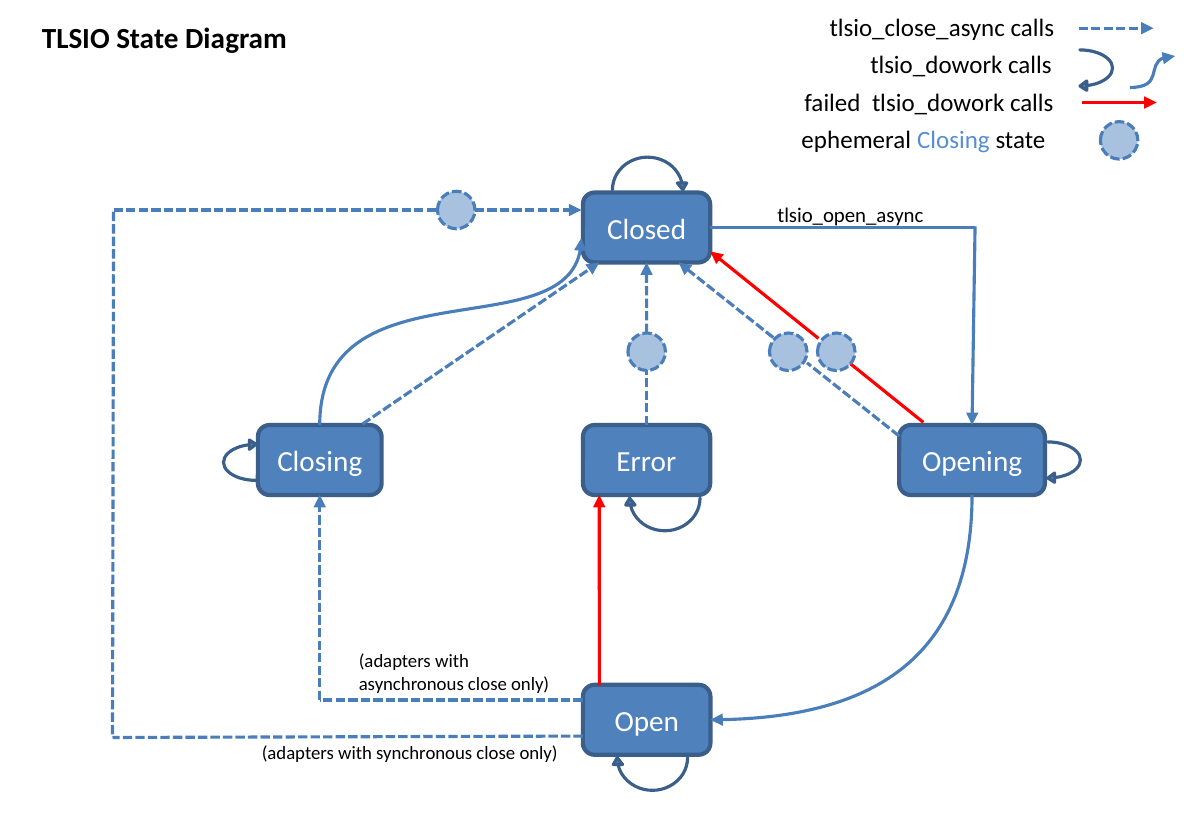

tlsio_close_async calls
TLSIO State Diagram
tlsio_dowork calls

failed  tlsio_dowork calls
ephemeral Closing state

tlsio_open_async

Closed

Closing
Error
Opening

(adapters with asynchronous close only)
Open
(adapters with synchronous close only)